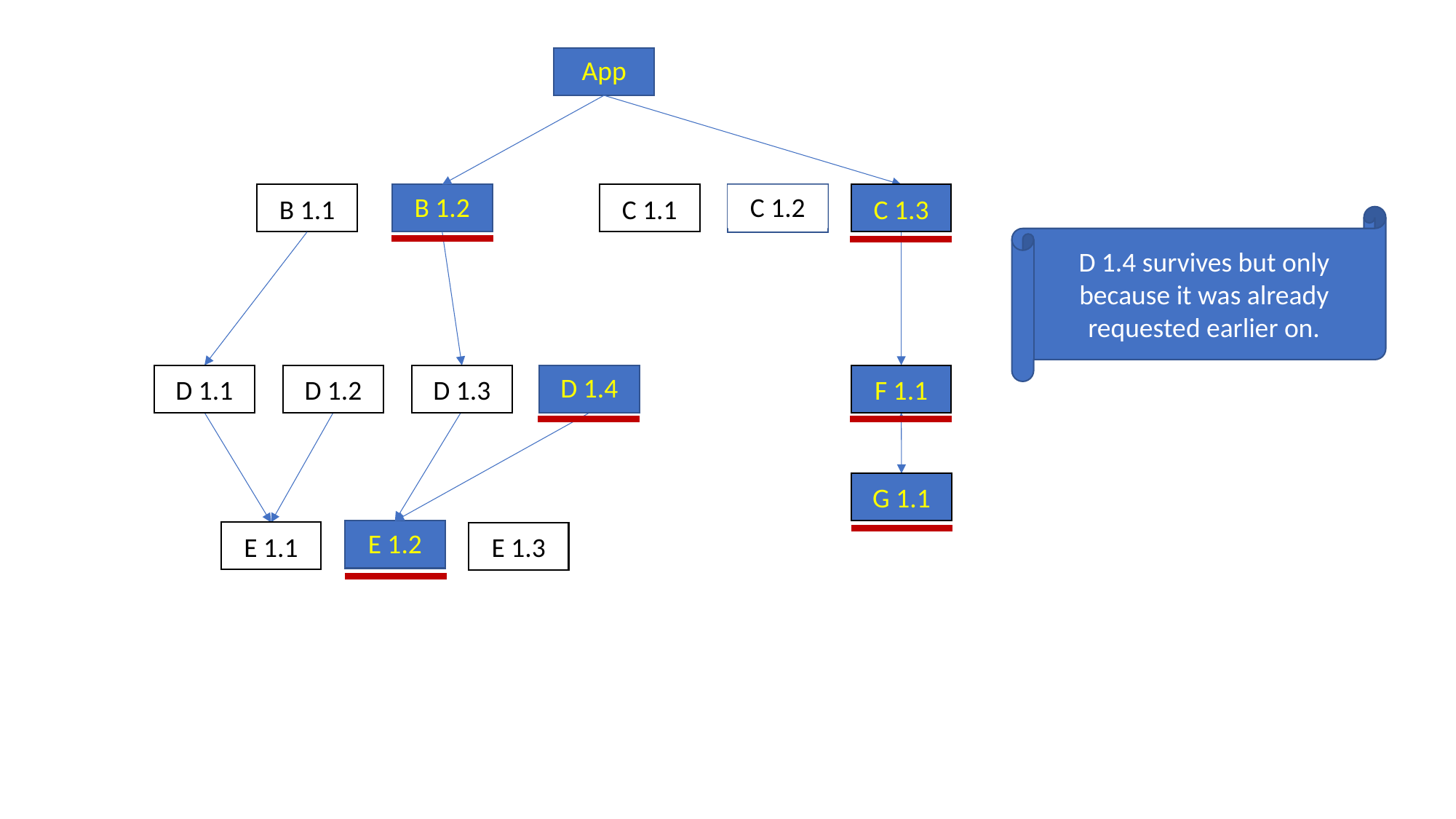

App
B 1.1

B 1.2
C 1.1
C 1.3

C 1.2
D 1.4 survives but only because it was already requested earlier on.
D 1.1
D 1.2
F 1.1
D 1.3

D 1.4
G 1.1

E 1.2
E 1.1
E 1.3